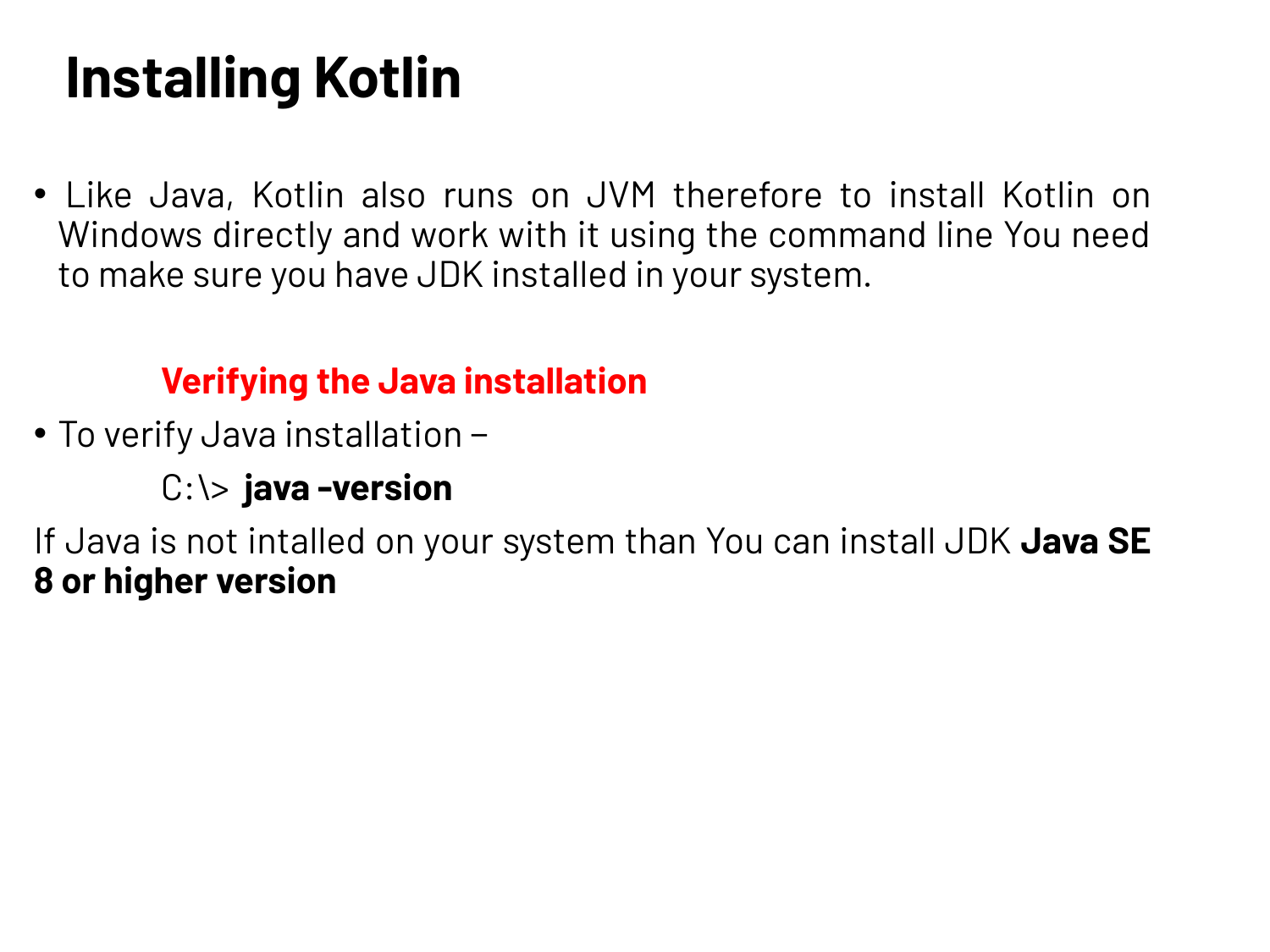

# Installing Kotlin
 Like Java, Kotlin also runs on JVM therefore to install Kotlin on Windows directly and work with it using the command line You need to make sure you have JDK installed in your system.

	Verifying the Java installation
To verify Java installation −
	C:\>  java -version
If Java is not intalled on your system than You can install JDK Java SE 8 or higher version